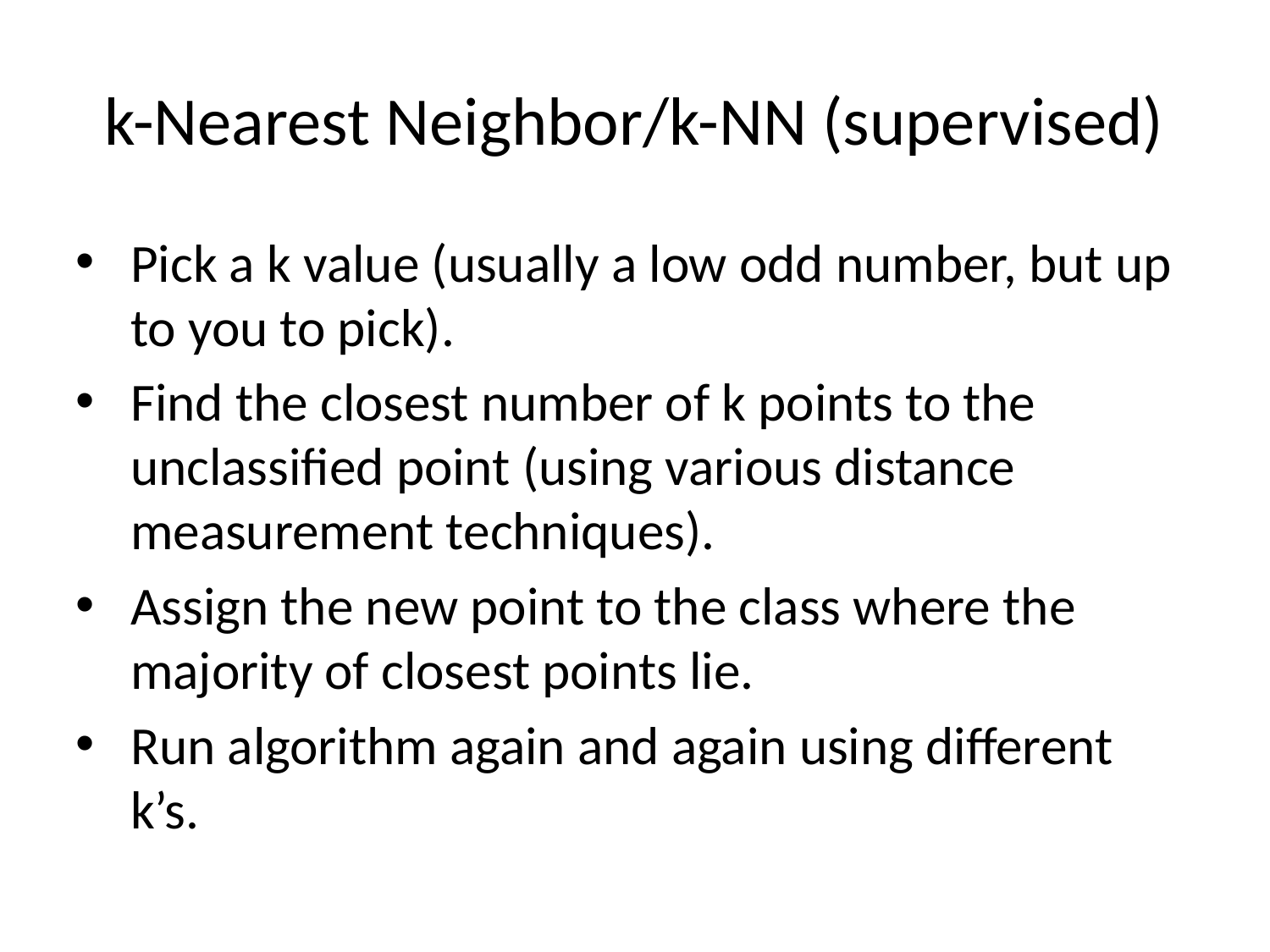

k-Nearest Neighbor/k-NN (supervised)
Pick a k value (usually a low odd number, but up to you to pick).
Find the closest number of k points to the unclassified point (using various distance measurement techniques).
Assign the new point to the class where the majority of closest points lie.
Run algorithm again and again using different k’s.